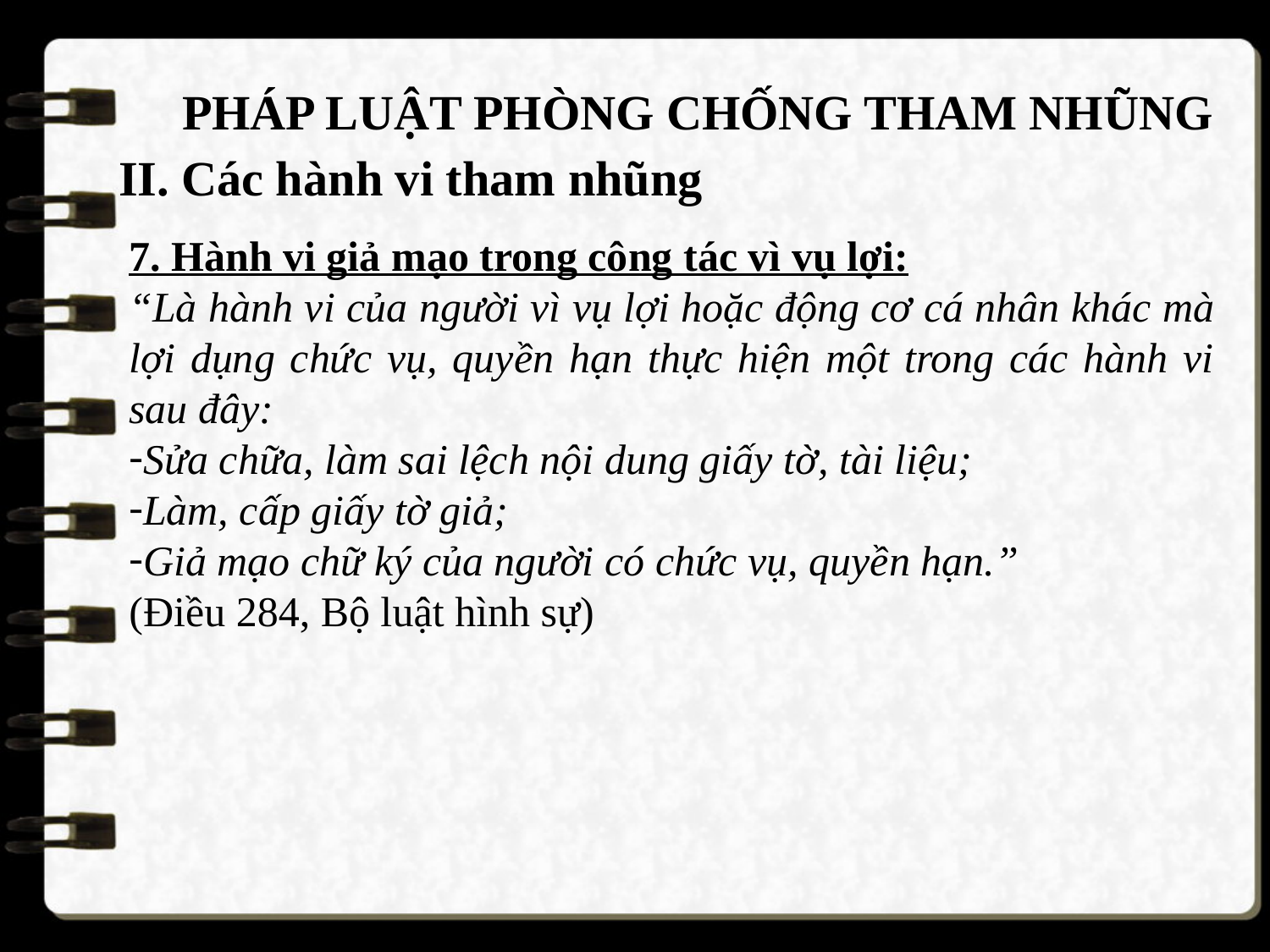

PHÁP LUẬT PHÒNG CHỐNG THAM NHŨNG
II. Các hành vi tham nhũng
7. Hành vi giả mạo trong công tác vì vụ lợi:
“Là hành vi của người vì vụ lợi hoặc động cơ cá nhân khác mà lợi dụng chức vụ, quyền hạn thực hiện một trong các hành vi sau đây:
Sửa chữa, làm sai lệch nội dung giấy tờ, tài liệu;
Làm, cấp giấy tờ giả;
Giả mạo chữ ký của người có chức vụ, quyền hạn.”
(Điều 284, Bộ luật hình sự)